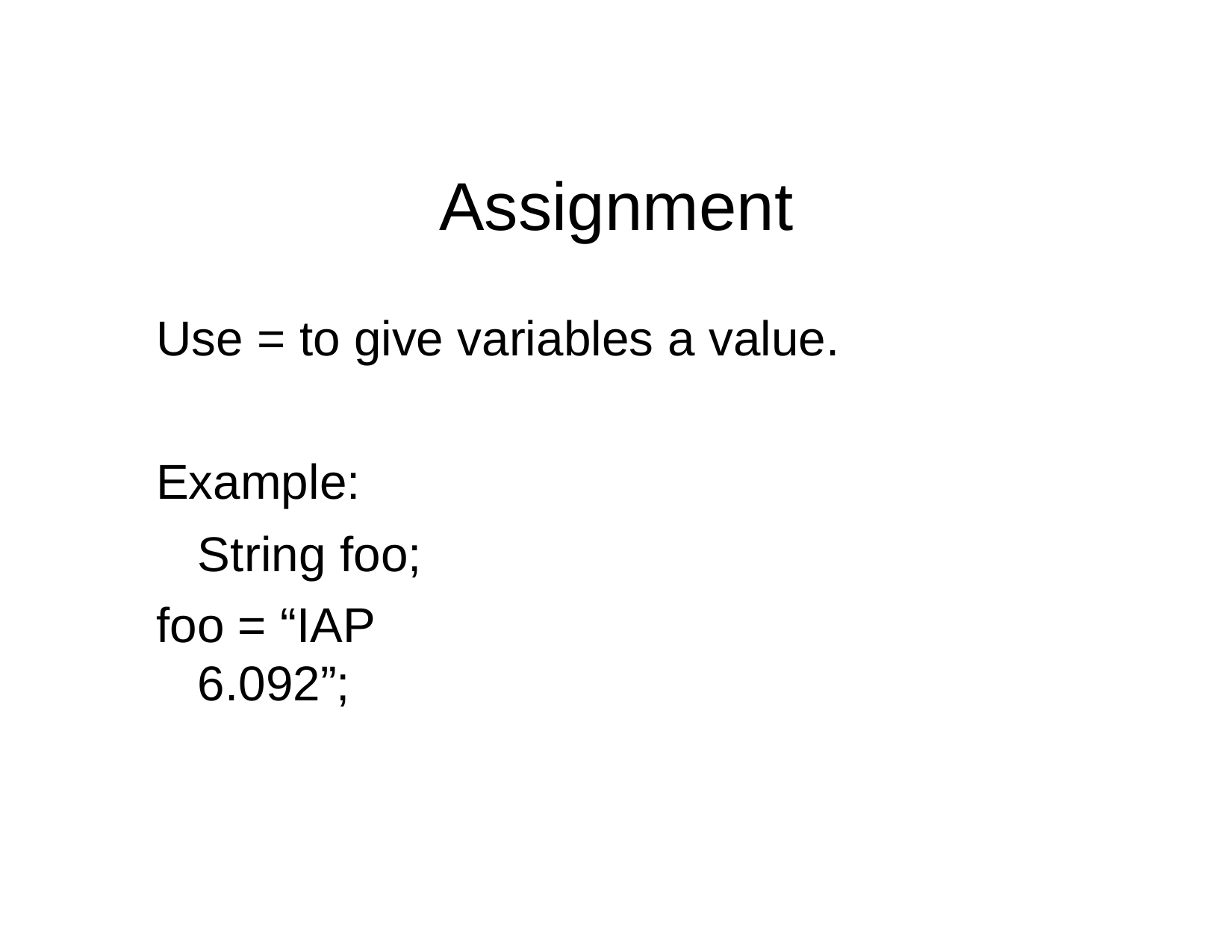

# Assignment
Use = to give variables a value.

Example:  String foo;
foo = “IAP 6.092”;